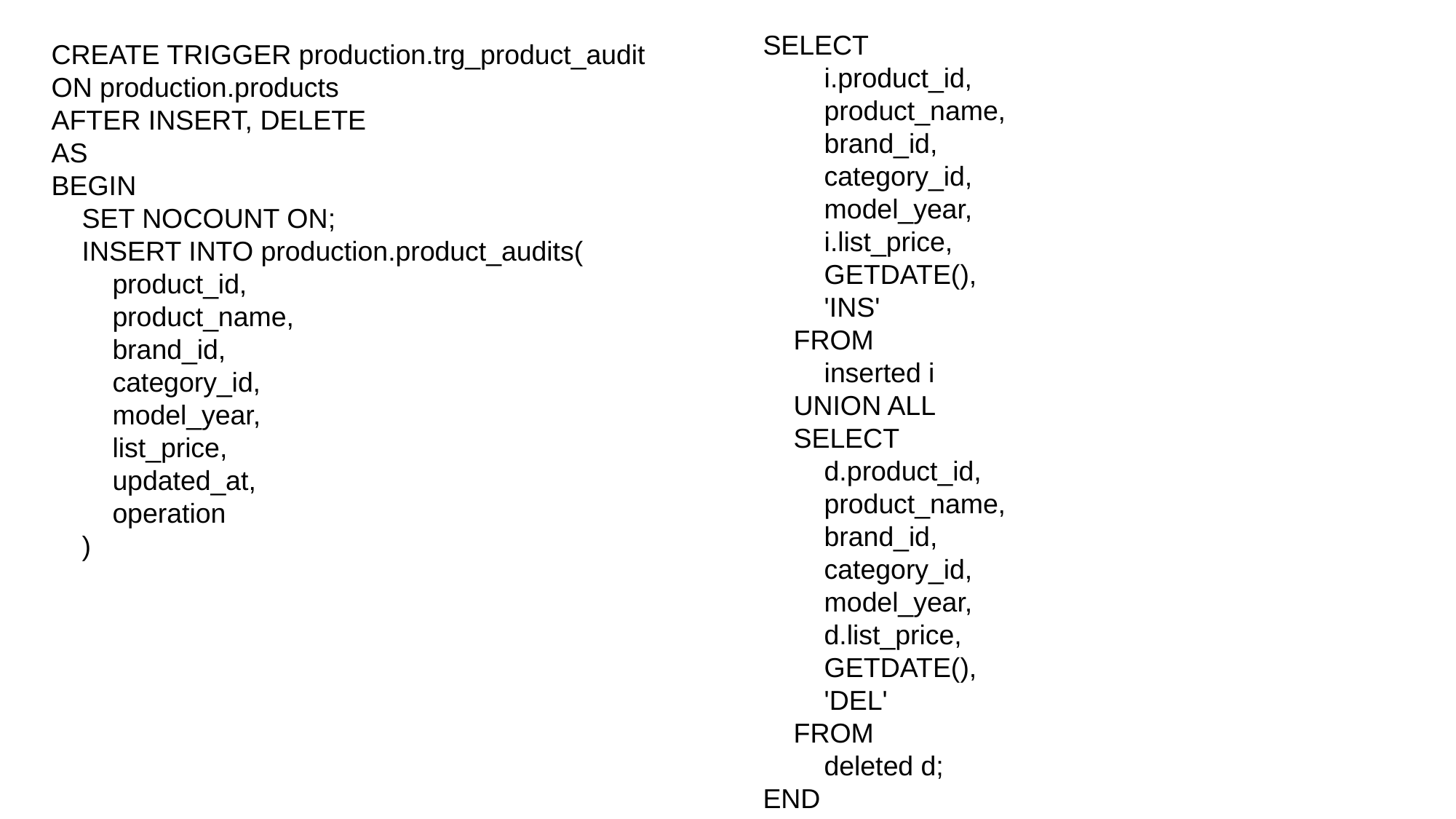

SELECT
        i.product_id,
        product_name,
        brand_id,
        category_id,
        model_year,
        i.list_price,
        GETDATE(),
        'INS'
    FROM
        inserted i
    UNION ALL
    SELECT
        d.product_id,
        product_name,
        brand_id,
        category_id,
        model_year,
        d.list_price,
        GETDATE(),
        'DEL'
    FROM
        deleted d;
END
CREATE TRIGGER production.trg_product_audit
ON production.products
AFTER INSERT, DELETE
AS
BEGIN
    SET NOCOUNT ON;
    INSERT INTO production.product_audits(
        product_id,
        product_name,
        brand_id,
        category_id,
        model_year,
        list_price,
        updated_at,
        operation
    )